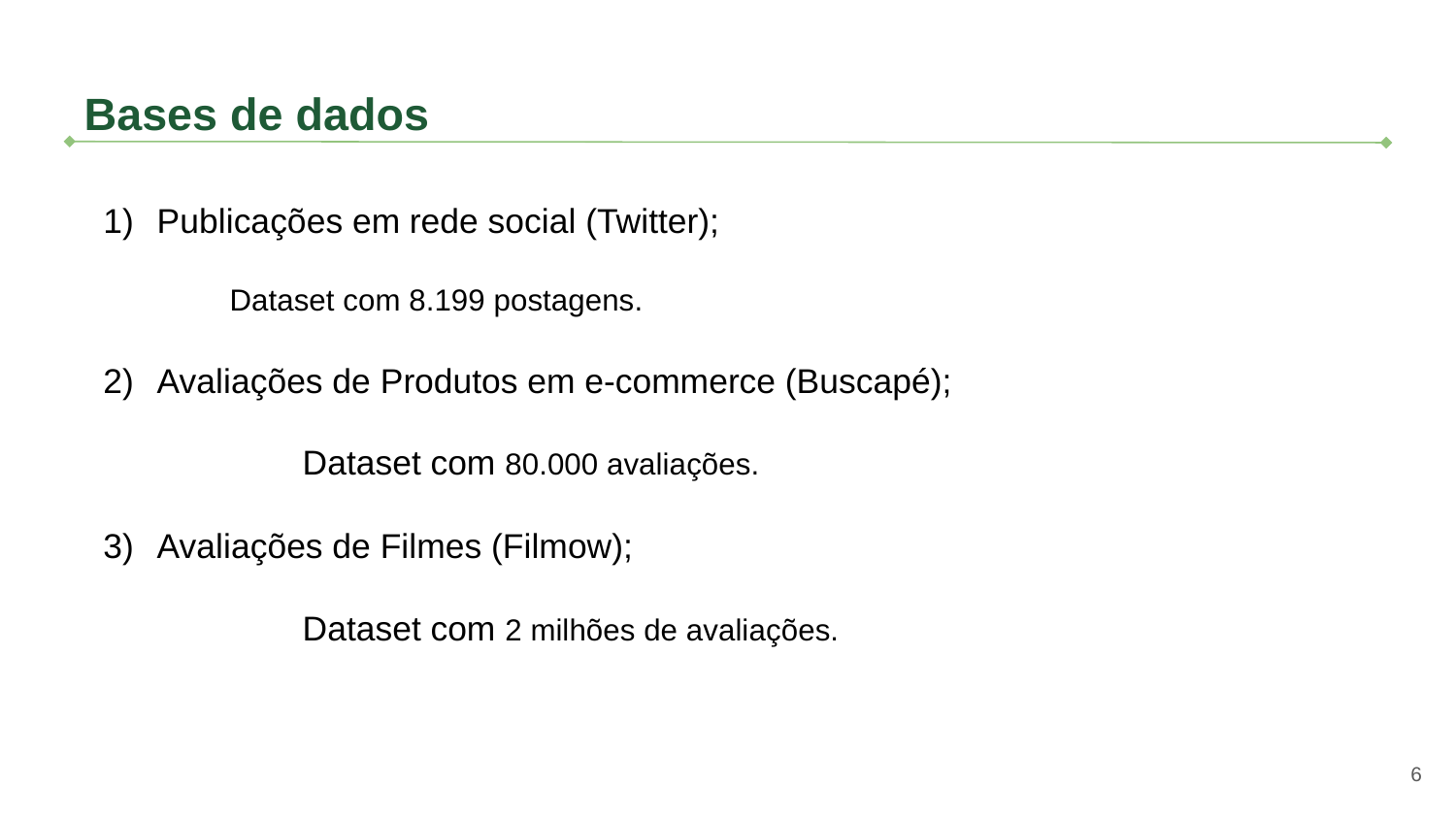

# Bases de dados

Publicações em rede social (Twitter);
Dataset com 8.199 postagens.
Avaliações de Produtos em e-commerce (Buscapé);
	Dataset com 80.000 avaliações.
Avaliações de Filmes (Filmow);
	Dataset com 2 milhões de avaliações.
6